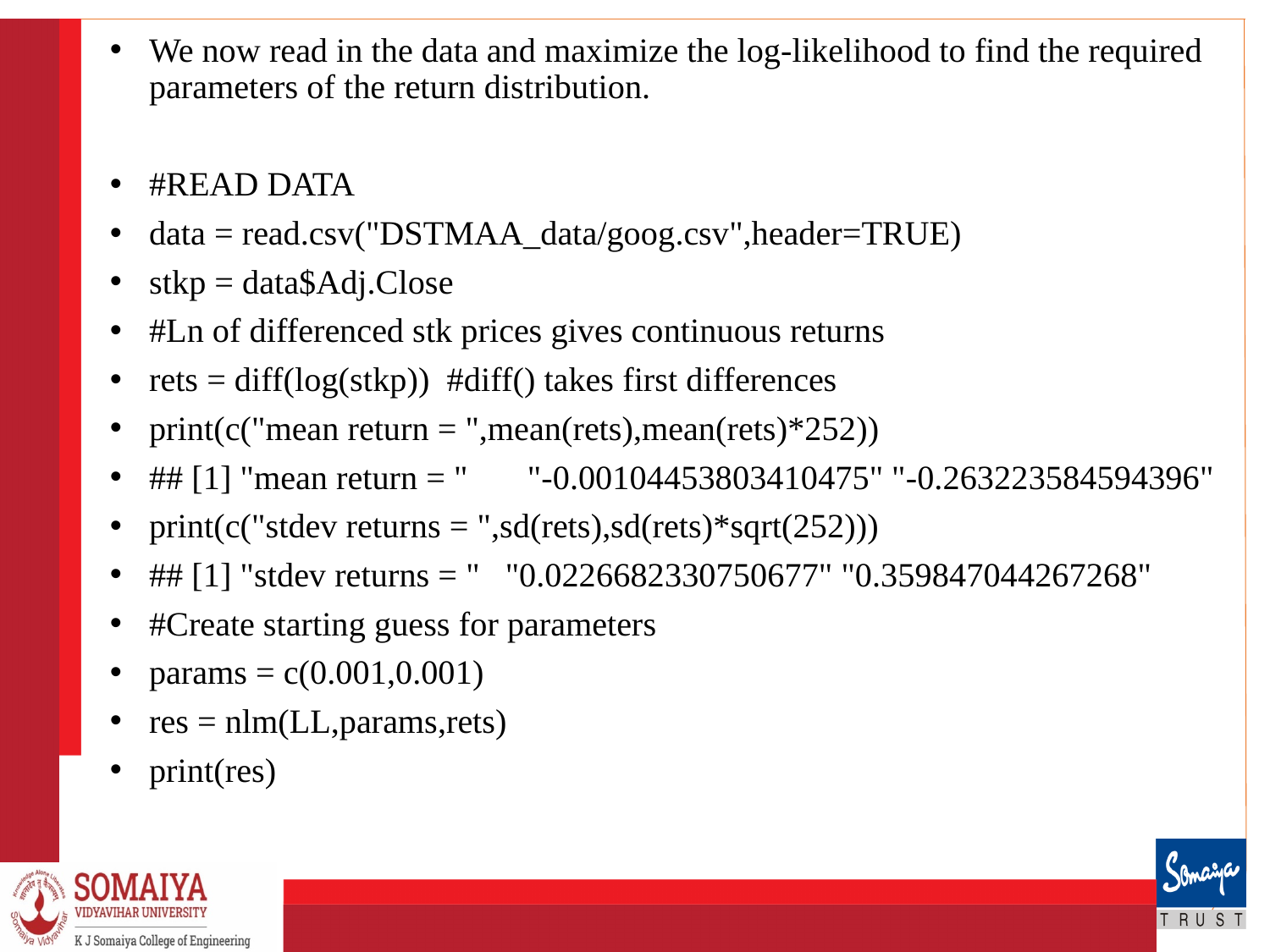

We now read in the data and maximize the log-likelihood to find the required parameters of the return distribution.

#READ DATA
data = read.csv("DSTMAA_data/goog.csv",header=TRUE)
stkp = data$Adj.Close
#Ln of differenced stk prices gives continuous returns
rets = diff(log(stkp))  #diff() takes first differences
print(c("mean return = ",mean(rets),mean(rets)*252))
## [1] "mean return = "       "-0.00104453803410475" "-0.263223584594396"
print(c("stdev returns = ",sd(rets),sd(rets)*sqrt(252)))
## [1] "stdev returns = "   "0.0226682330750677" "0.359847044267268"
#Create starting guess for parameters
params = c(0.001,0.001)
res = nlm(LL,params,rets)
print(res)